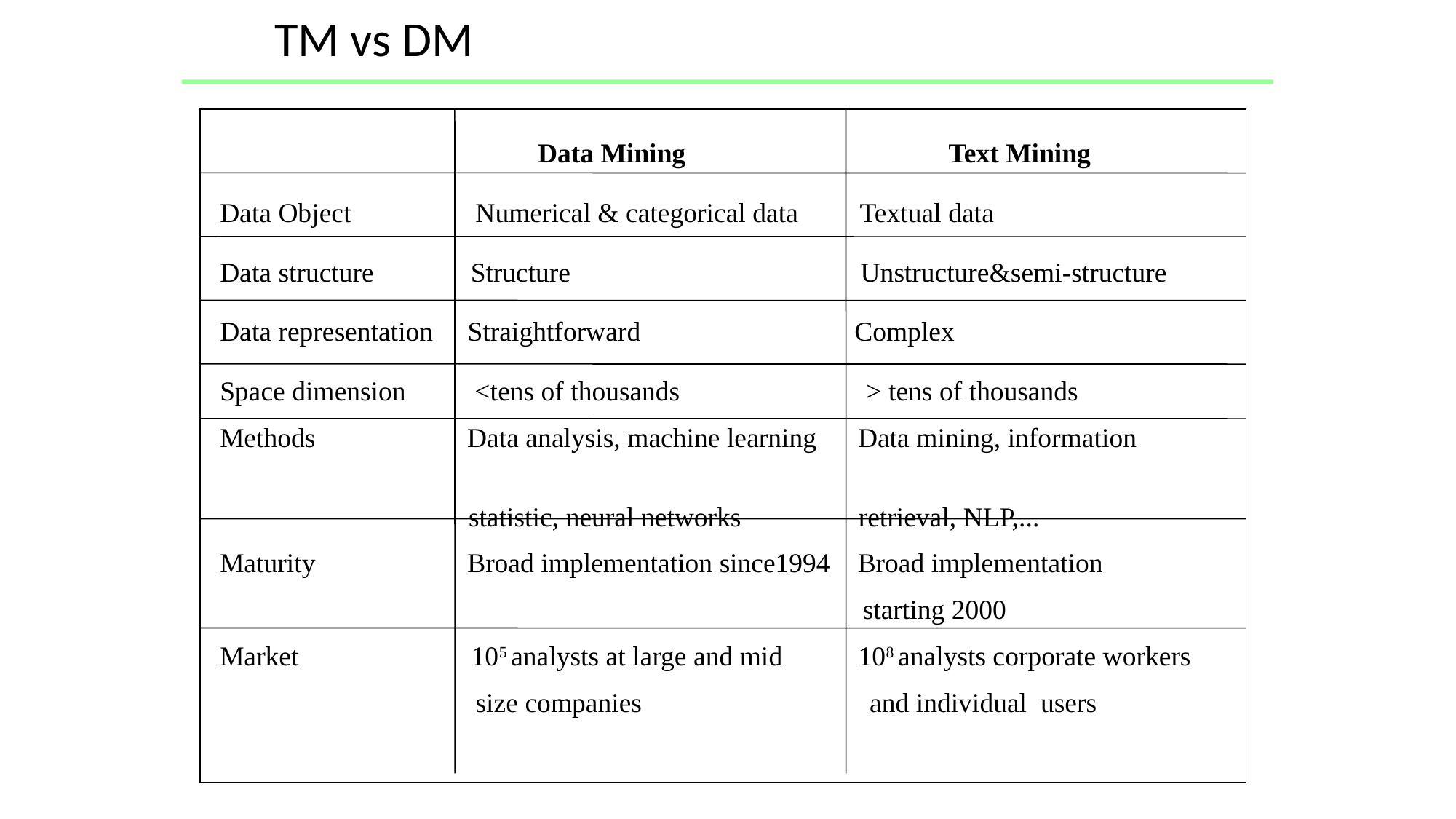

# TM vs DM

                                              Data Mining                                      Text Mining
Data Object                  Numerical & categorical data         Textual data
Data structure              Structure                                          Unstructure&semi-structure
Data representation     Straightforward                               Complex
Space dimension          <tens of thousands                           > tens of thousands
Methods                      Data analysis, machine learning      Data mining, information
                                    statistic, neural networks                 retrieval, NLP,...
Maturity                      Broad implementation since1994    Broad implementation
                                                                                             starting 2000
Market                         105 analysts at large and mid           108 analysts corporate workers
                                     size companies                                 and individual  users